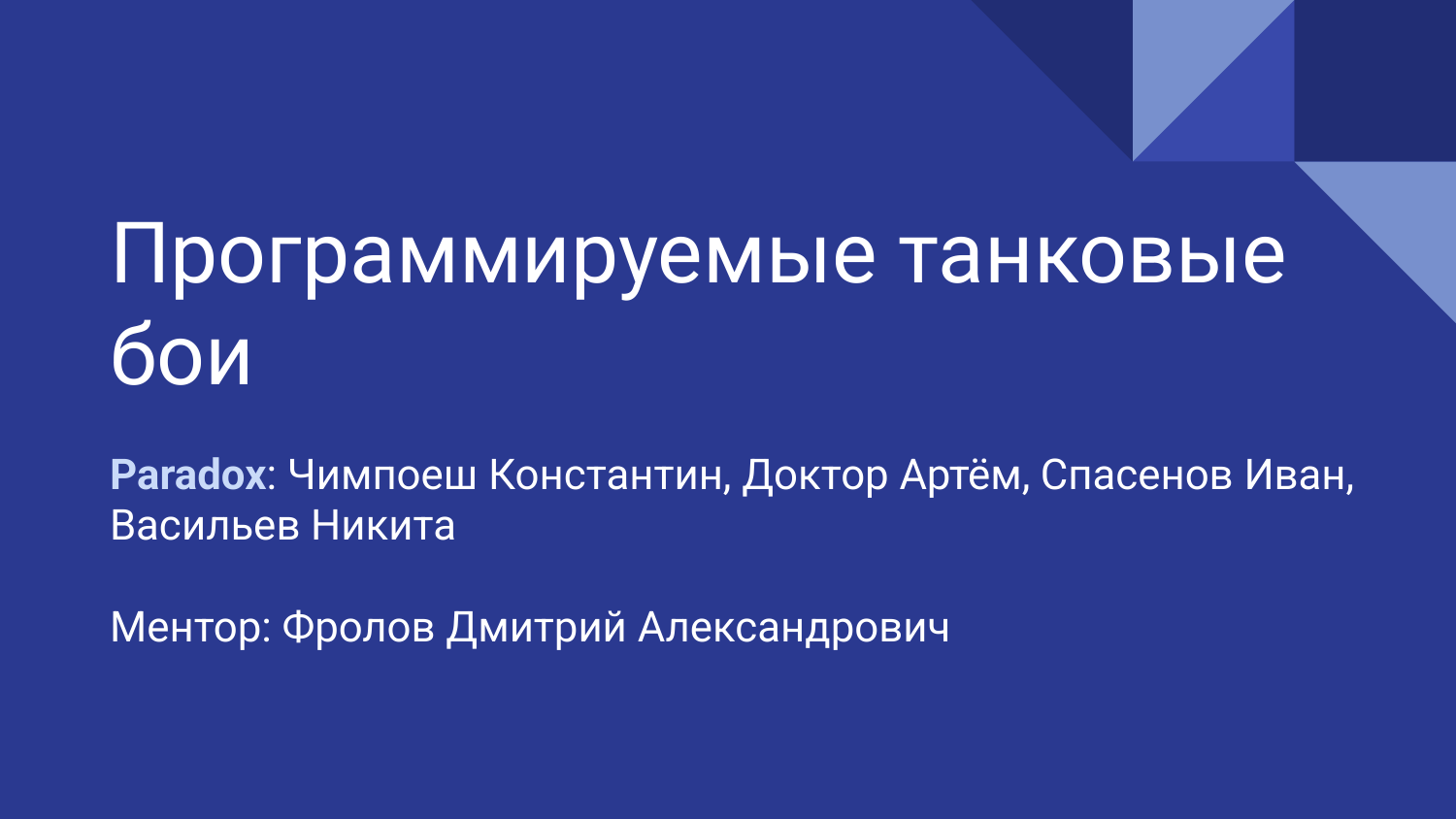

# Программируемые танковые бои
Paradox: Чимпоеш Константин, Доктор Артём, Спасенов Иван, Васильев Никита
Ментор: Фролов Дмитрий Александрович